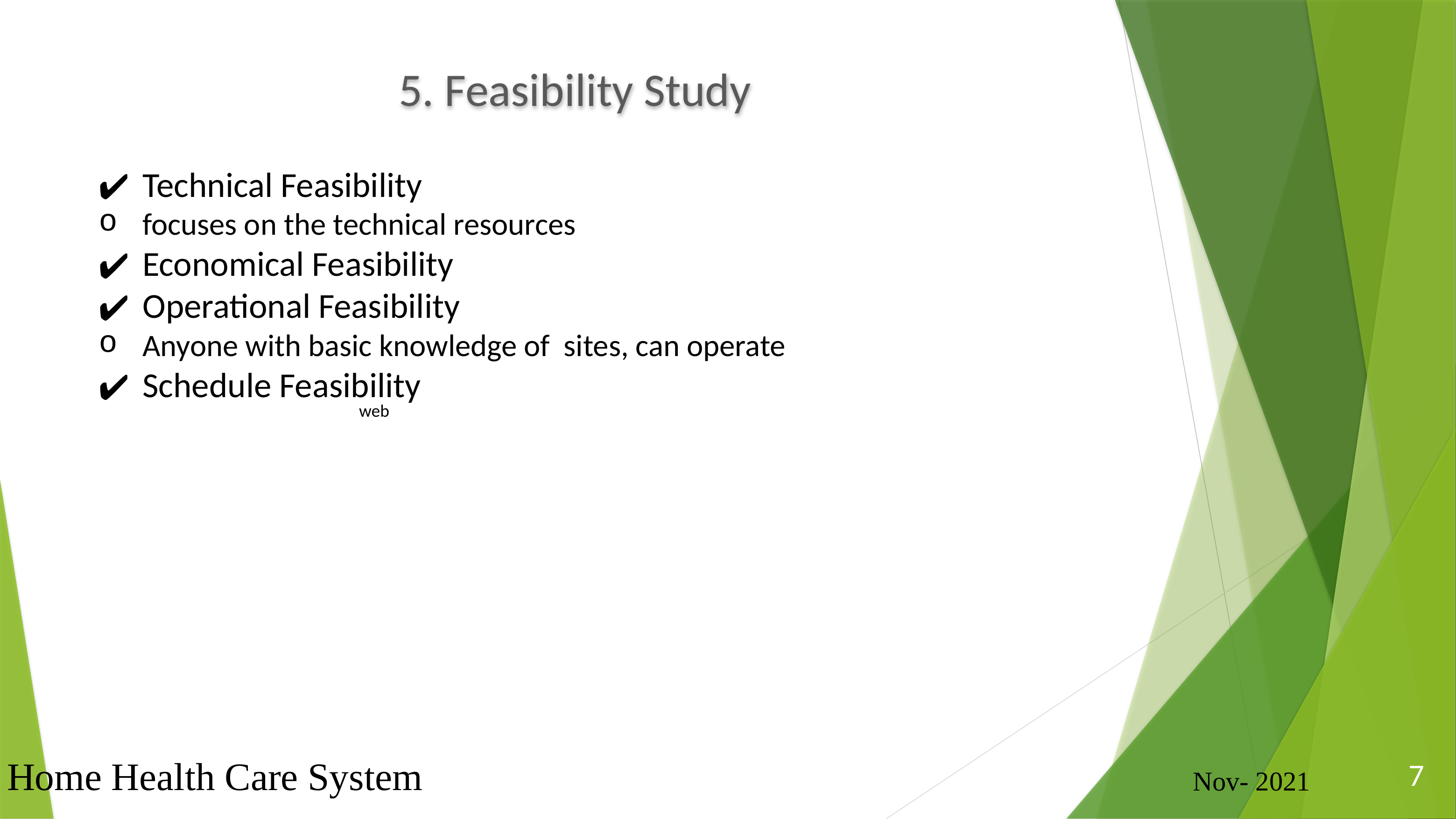

5. Feasibility Study

Technical Feasibility
focuses on the technical resources
Economical Feasibility
Operational Feasibility
Anyone with basic knowledge of  sites, can operate
Schedule Feasibility

web
7
Home Health Care System
7
Nov- 2021